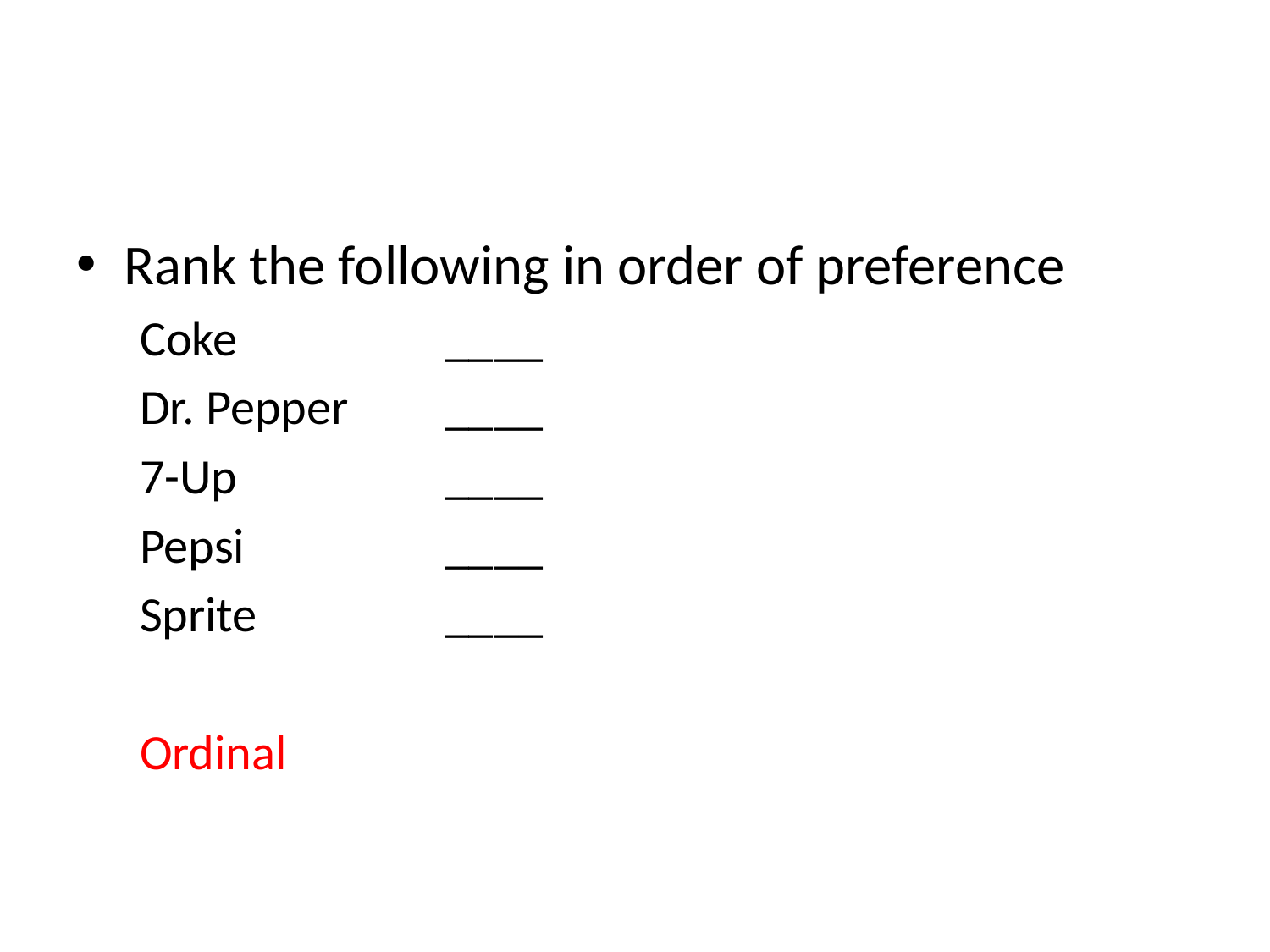

#
Rank the following in order of preference
Coke		 ____
Dr. Pepper	 ____
7-Up		 ____
Pepsi		 ____
Sprite		 ____

Ordinal